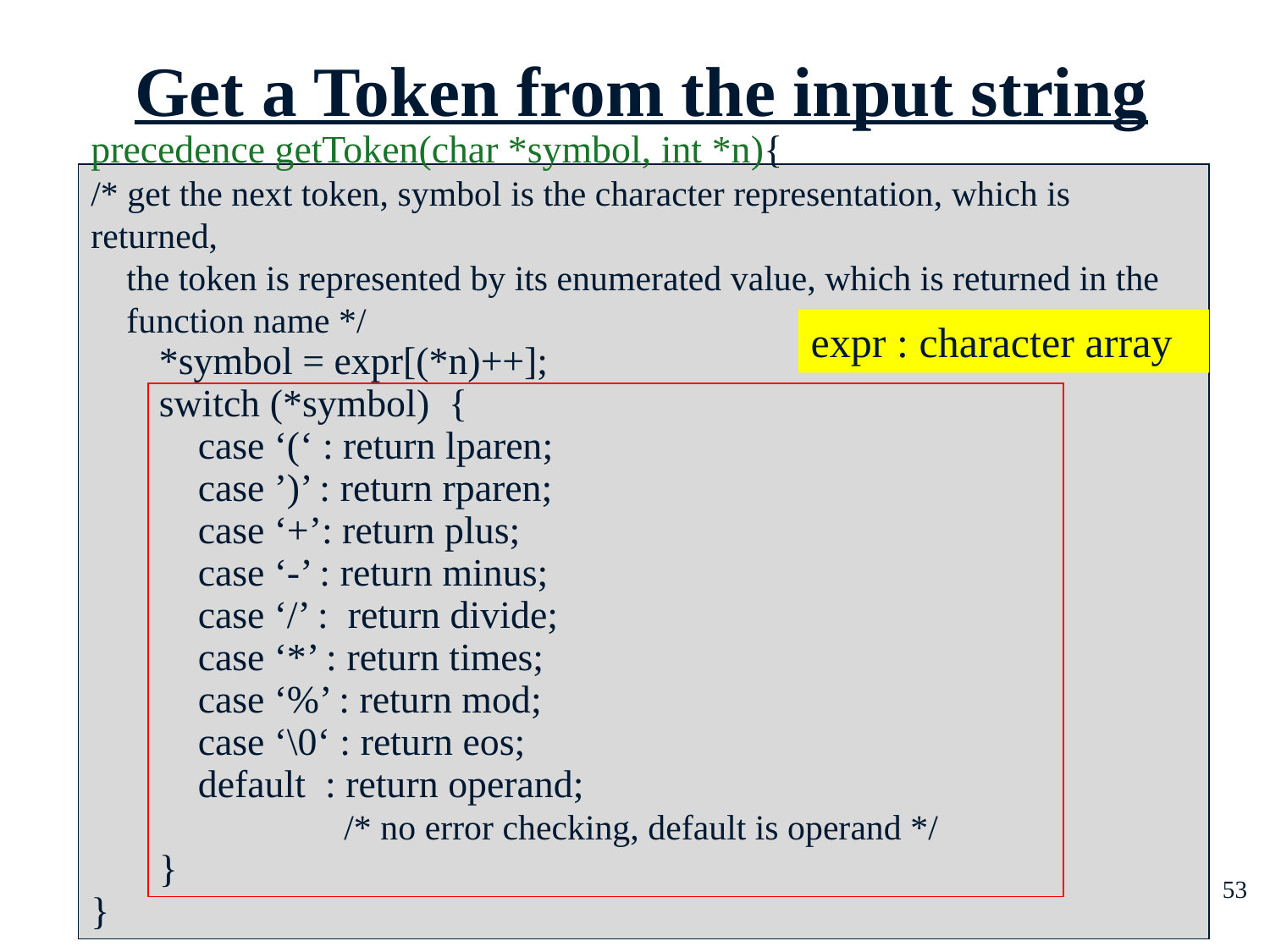

Get a Token from the input string
# precedence getToken(char *symbol, int *n){ /* get the next token, symbol is the character representation, which is returned, the token is represented by its enumerated value, which is returned in the function name */ *symbol = expr[(*n)++]; switch (*symbol)  { case ‘(‘ : return lparen; case ’)’ : return rparen; case ‘+’: return plus; case ‘-’ : return minus; case ‘/’ :  return divide; case ‘*’ : return times; case ‘%’ : return mod; case ‘\0‘ : return eos; default  : return operand; /* no error checking, default is operand */ } }
expr : character array

53